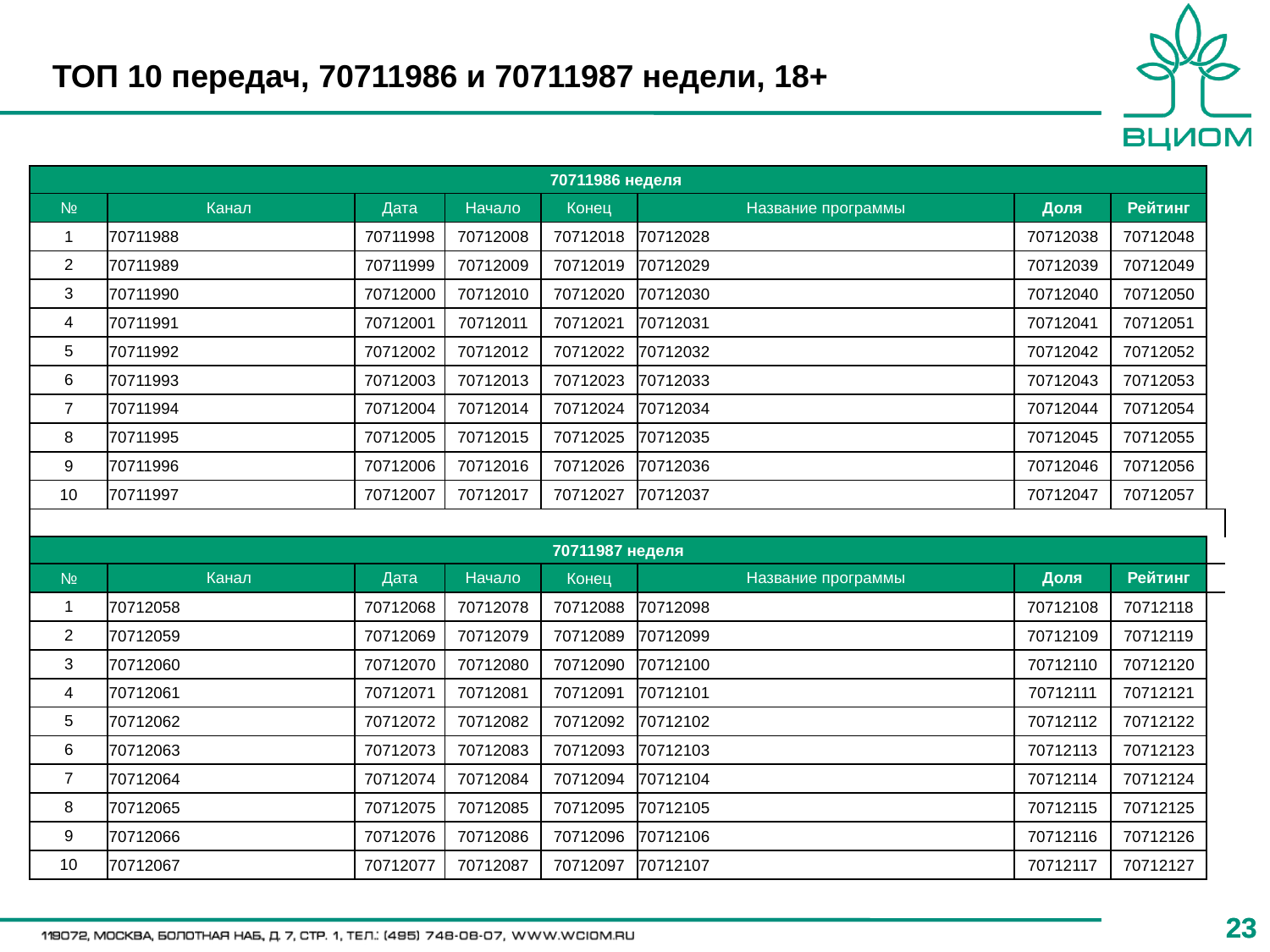

# ТОП 10 передач, 70711986 и 70711987 недели, 18+
| 70711986 неделя |  |  |  |  |  |  |  |  |
| --- | --- | --- | --- | --- | --- | --- | --- | --- |
| № | Канал | Дата | Начало | Конец | Название программы | Доля | Рейтинг |  |
| 1 | 70711988 | 70711998 | 70712008 | 70712018 | 70712028 | 70712038 | 70712048 |  |
| 2 | 70711989 | 70711999 | 70712009 | 70712019 | 70712029 | 70712039 | 70712049 |  |
| 3 | 70711990 | 70712000 | 70712010 | 70712020 | 70712030 | 70712040 | 70712050 |  |
| 4 | 70711991 | 70712001 | 70712011 | 70712021 | 70712031 | 70712041 | 70712051 |  |
| 5 | 70711992 | 70712002 | 70712012 | 70712022 | 70712032 | 70712042 | 70712052 |  |
| 6 | 70711993 | 70712003 | 70712013 | 70712023 | 70712033 | 70712043 | 70712053 |  |
| 7 | 70711994 | 70712004 | 70712014 | 70712024 | 70712034 | 70712044 | 70712054 |  |
| 8 | 70711995 | 70712005 | 70712015 | 70712025 | 70712035 | 70712045 | 70712055 |  |
| 9 | 70711996 | 70712006 | 70712016 | 70712026 | 70712036 | 70712046 | 70712056 |  |
| 10 | 70711997 | 70712007 | 70712017 | 70712027 | 70712037 | 70712047 | 70712057 |  |
|  |  |  |  |  |  |  |  |  |
| 70711987 неделя |  |  |  |  |  |  |  |  |
| № | Канал | Дата | Начало | Конец | Название программы | Доля | Рейтинг |  |
| 1 | 70712058 | 70712068 | 70712078 | 70712088 | 70712098 | 70712108 | 70712118 |  |
| 2 | 70712059 | 70712069 | 70712079 | 70712089 | 70712099 | 70712109 | 70712119 |  |
| 3 | 70712060 | 70712070 | 70712080 | 70712090 | 70712100 | 70712110 | 70712120 |  |
| 4 | 70712061 | 70712071 | 70712081 | 70712091 | 70712101 | 70712111 | 70712121 |  |
| 5 | 70712062 | 70712072 | 70712082 | 70712092 | 70712102 | 70712112 | 70712122 |  |
| 6 | 70712063 | 70712073 | 70712083 | 70712093 | 70712103 | 70712113 | 70712123 |  |
| 7 | 70712064 | 70712074 | 70712084 | 70712094 | 70712104 | 70712114 | 70712124 |  |
| 8 | 70712065 | 70712075 | 70712085 | 70712095 | 70712105 | 70712115 | 70712125 |  |
| 9 | 70712066 | 70712076 | 70712086 | 70712096 | 70712106 | 70712116 | 70712126 |  |
| 10 | 70712067 | 70712077 | 70712087 | 70712097 | 70712107 | 70712117 | 70712127 |  |